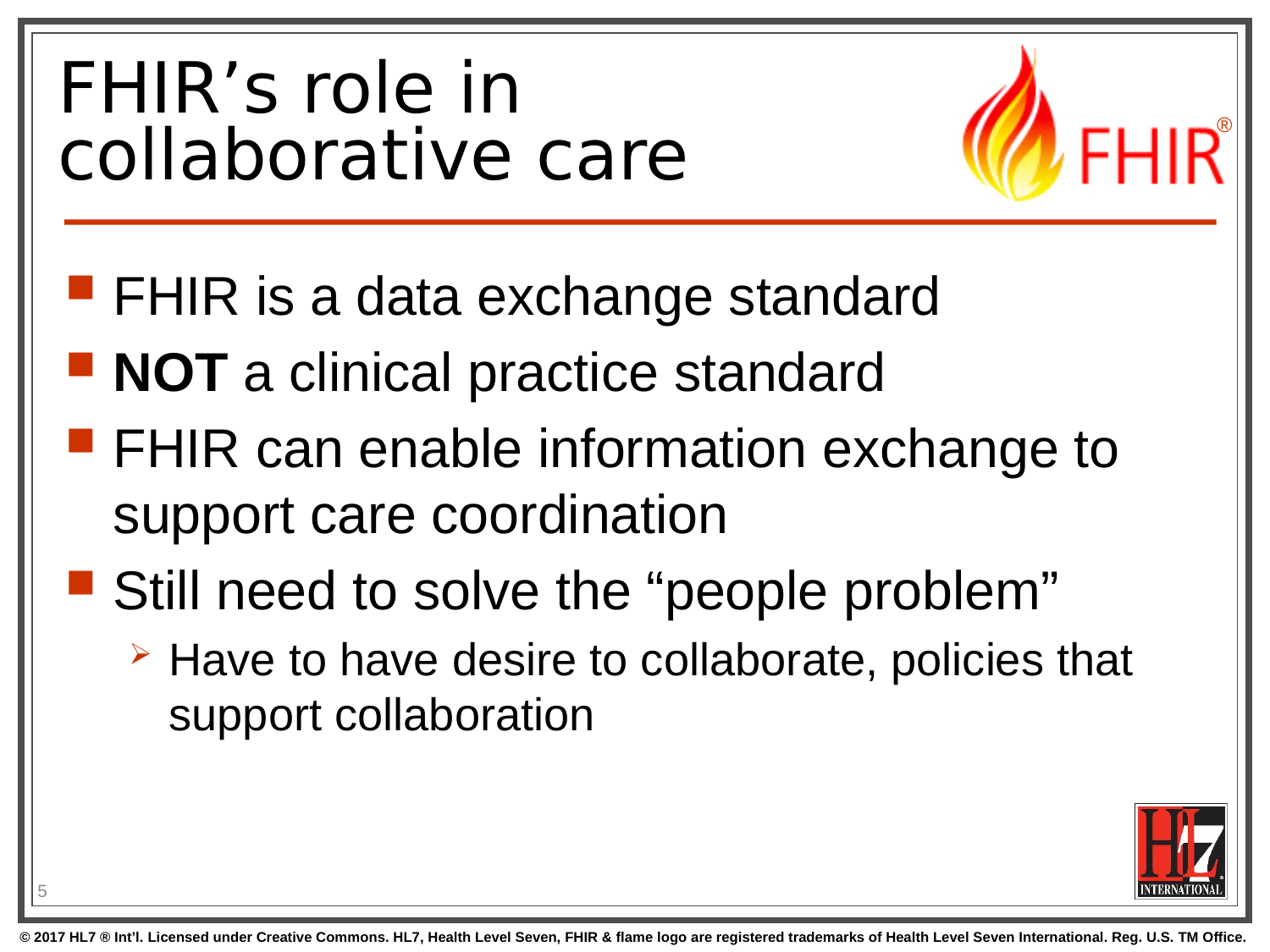

# FHIR’s role in collaborative care
FHIR is a data exchange standard
NOT a clinical practice standard
FHIR can enable information exchange to support care coordination
Still need to solve the “people problem”
Have to have desire to collaborate, policies that support collaboration
5